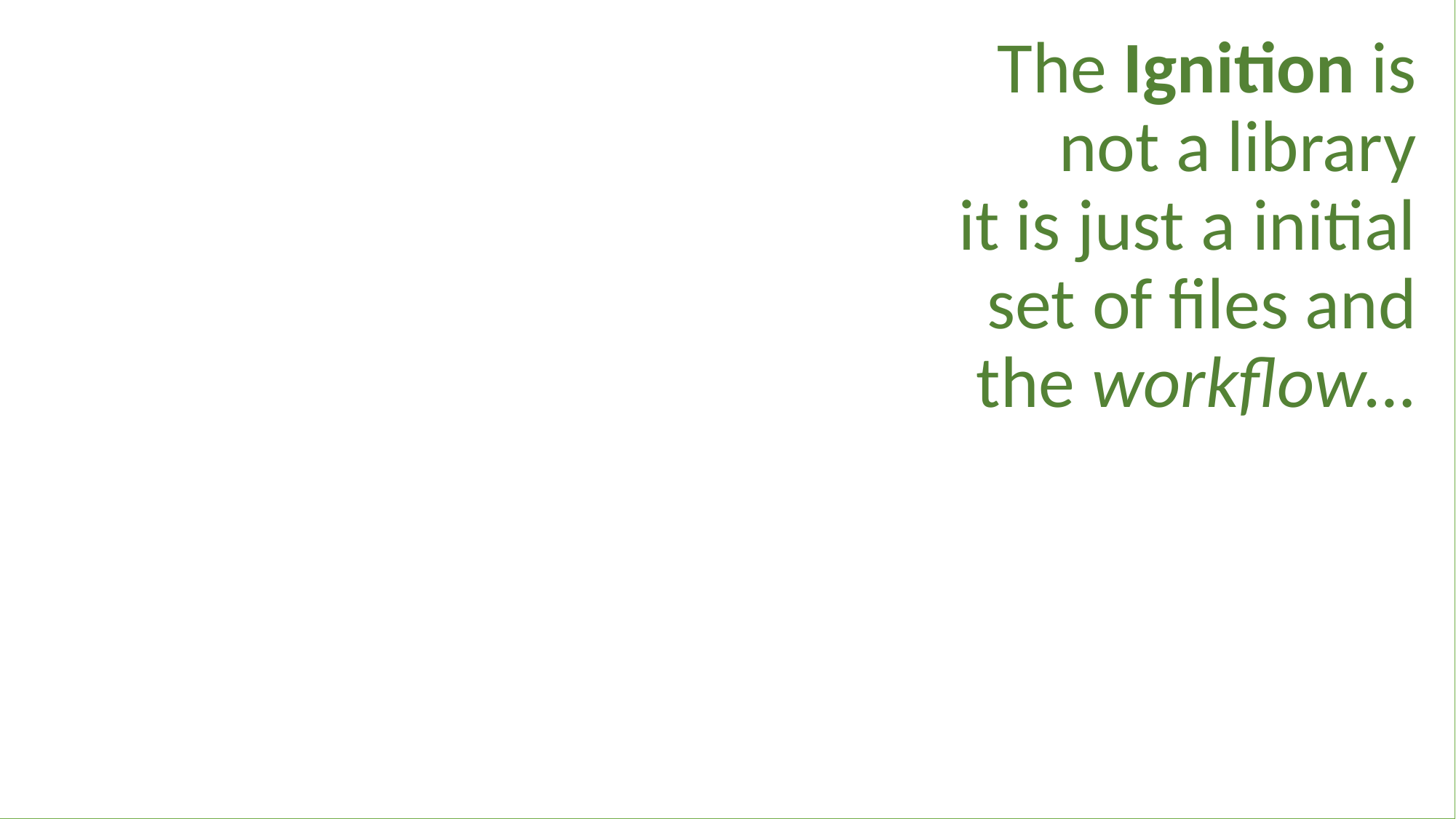

# The Ignition is not a library it is just a initial set of files and the workflow…